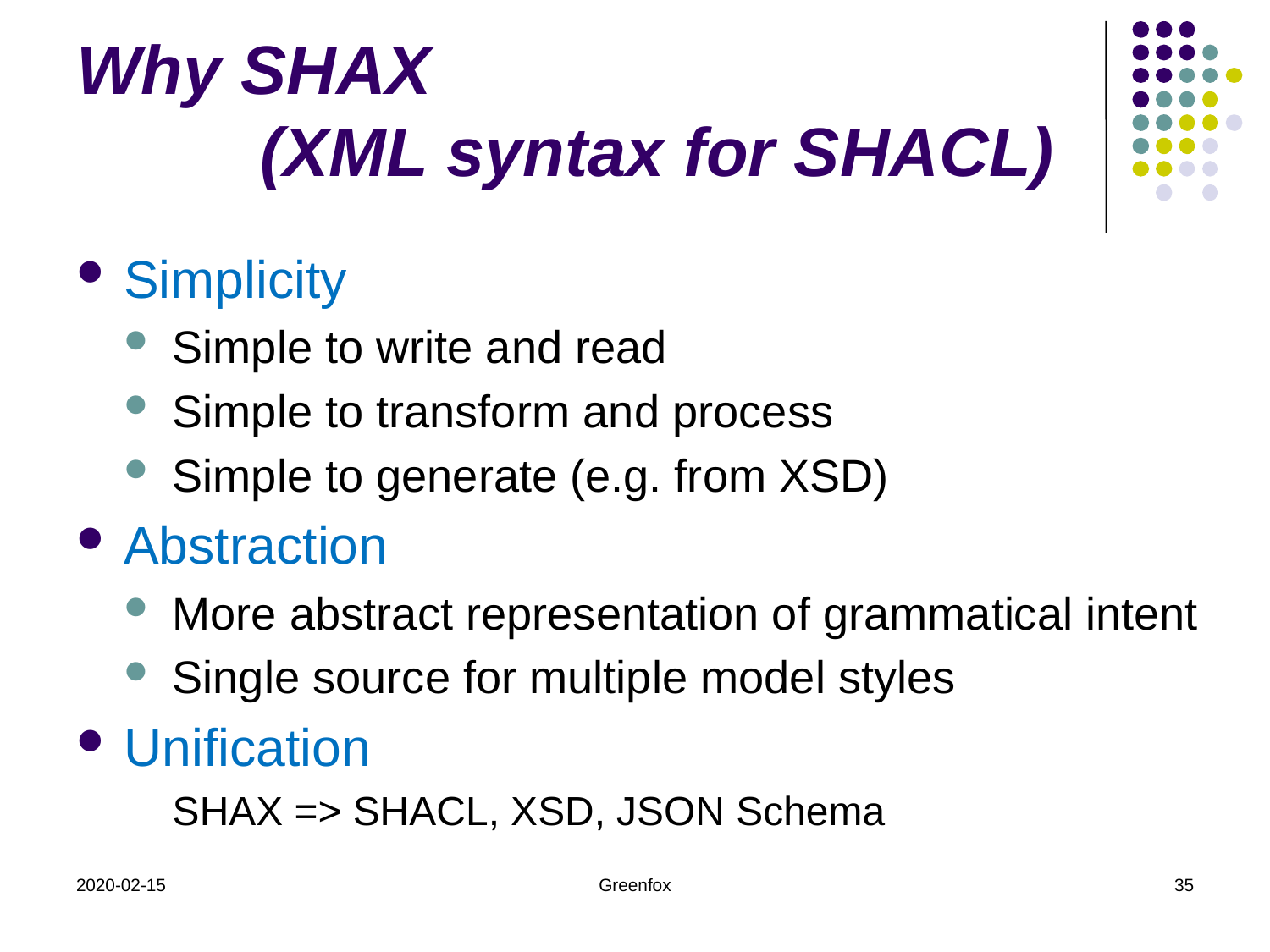

# Why SHAX (XML syntax for SHACL)
Simplicity
Simple to write and read
Simple to transform and process
Simple to generate (e.g. from XSD)
Abstraction
More abstract representation of grammatical intent
Single source for multiple model styles
Unification
SHAX => SHACL, XSD, JSON Schema
2020-02-15
Greenfox
35